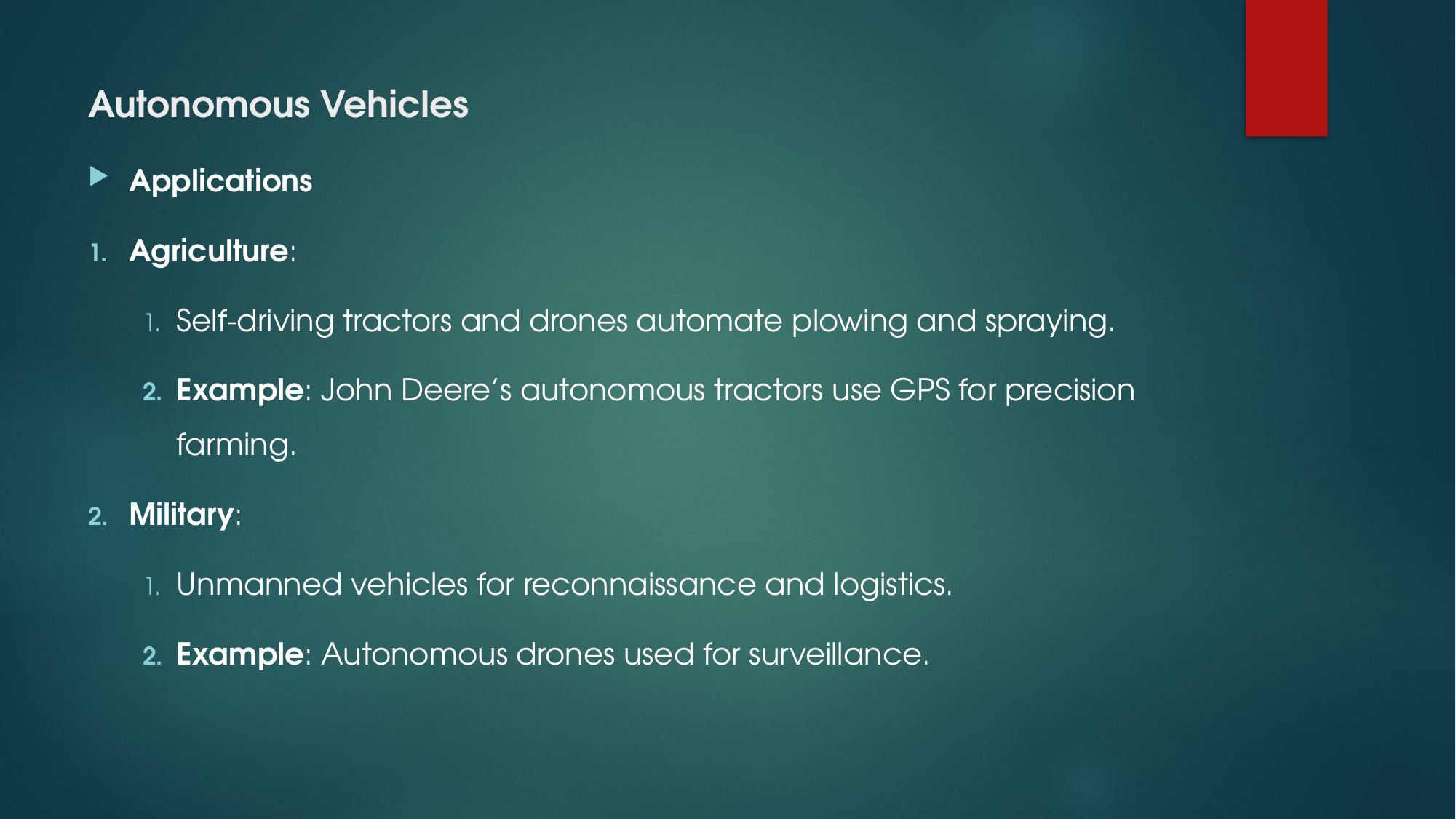

# Autonomous Vehicles
Applications
Agriculture:
Self-driving tractors and drones automate plowing and spraying.
Example: John Deere’s autonomous tractors use GPS for precision farming.
Military:
Unmanned vehicles for reconnaissance and logistics.
Example: Autonomous drones used for surveillance.